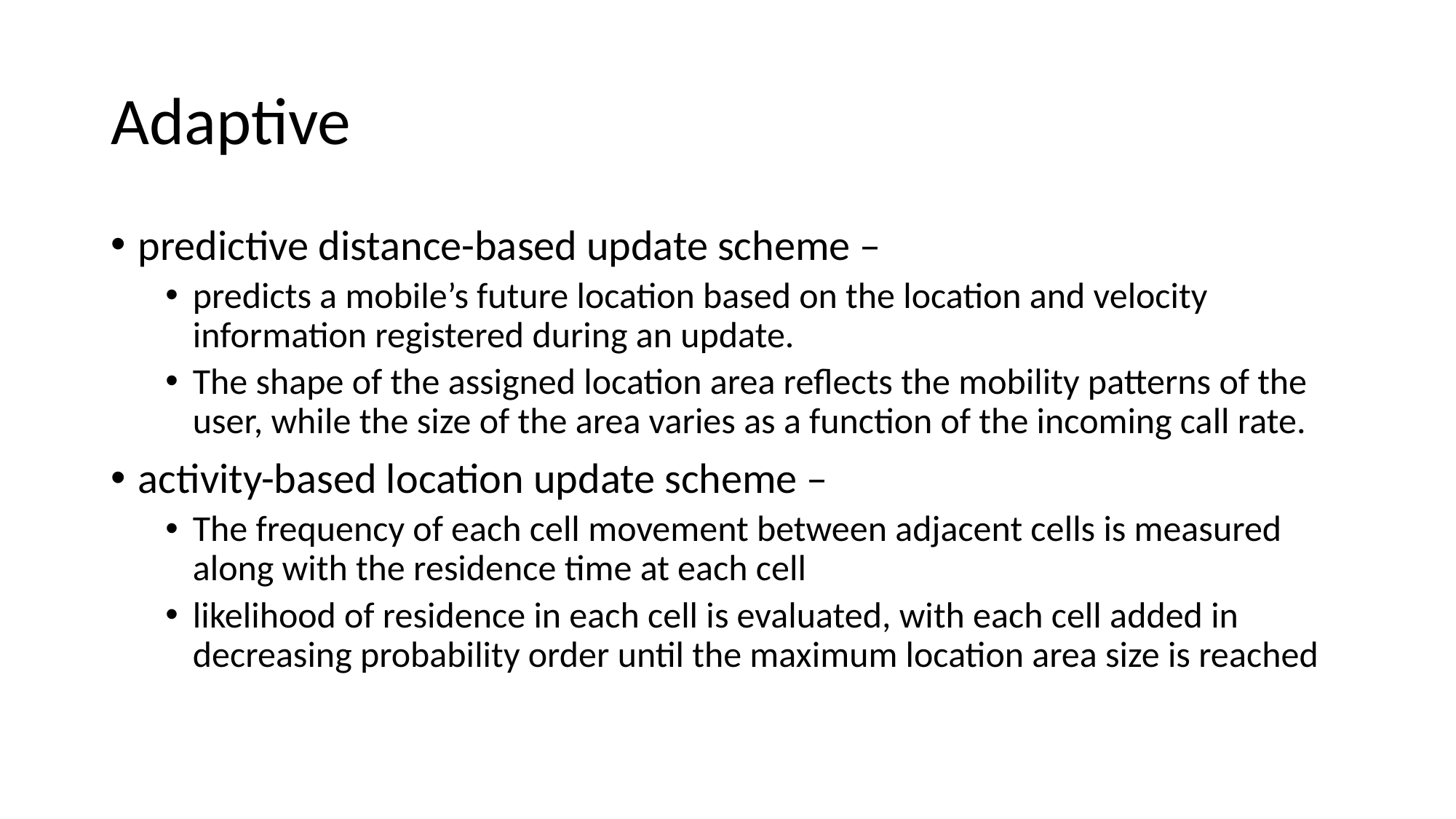

# Adaptive
predictive distance-based update scheme –
predicts a mobile’s future location based on the location and velocity information registered during an update.
The shape of the assigned location area reflects the mobility patterns of the user, while the size of the area varies as a function of the incoming call rate.
activity-based location update scheme –
The frequency of each cell movement between adjacent cells is measured along with the residence time at each cell
likelihood of residence in each cell is evaluated, with each cell added in decreasing probability order until the maximum location area size is reached